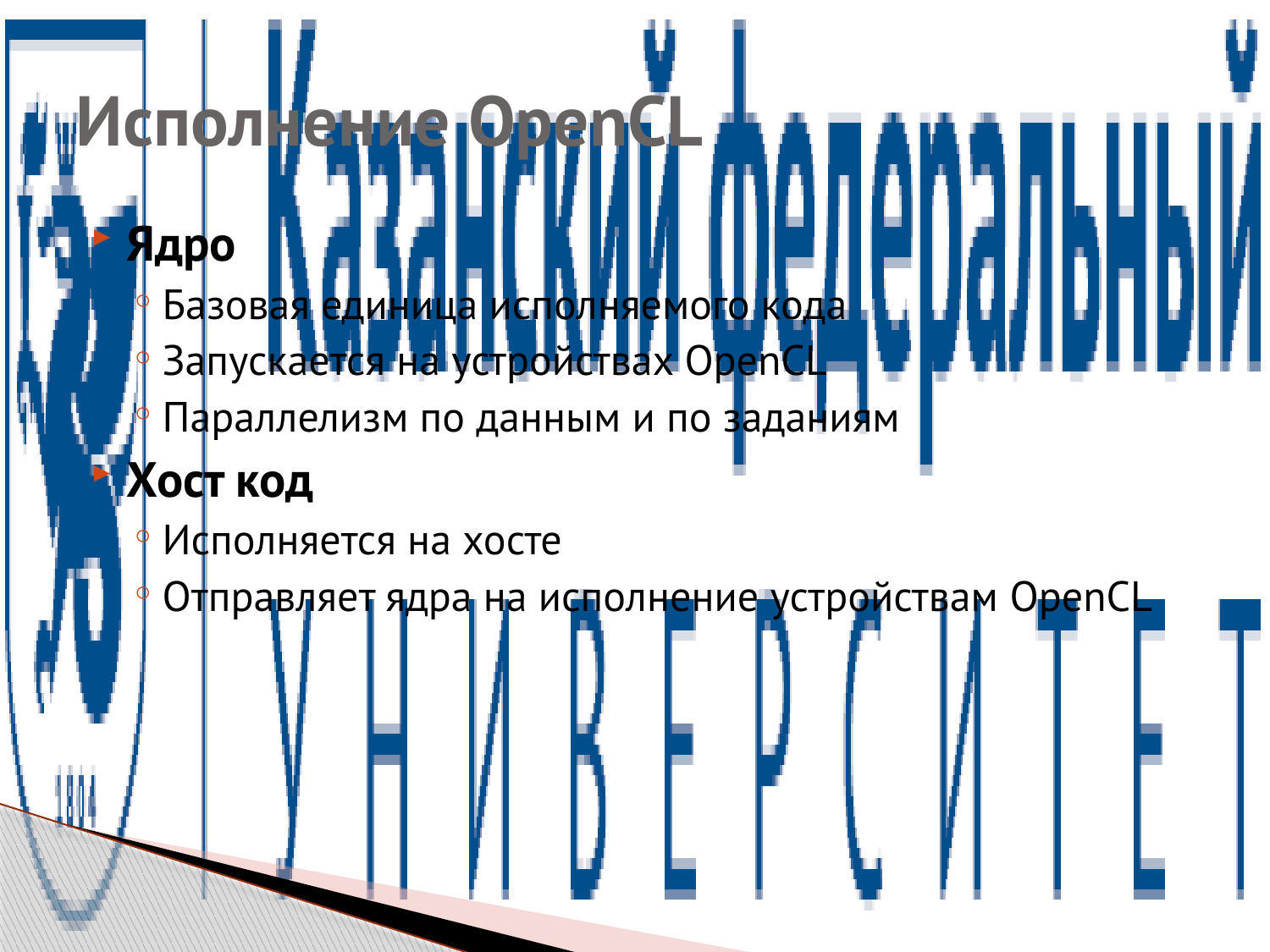

# Исполнение OpenCL
Ядро
Базовая единица исполняемого кода
Запускается на устройствах OpenCL
Параллелизм по данным и по заданиям
Хост код
Исполняется на хосте
Отправляет ядра на исполнение устройствам OpenCL